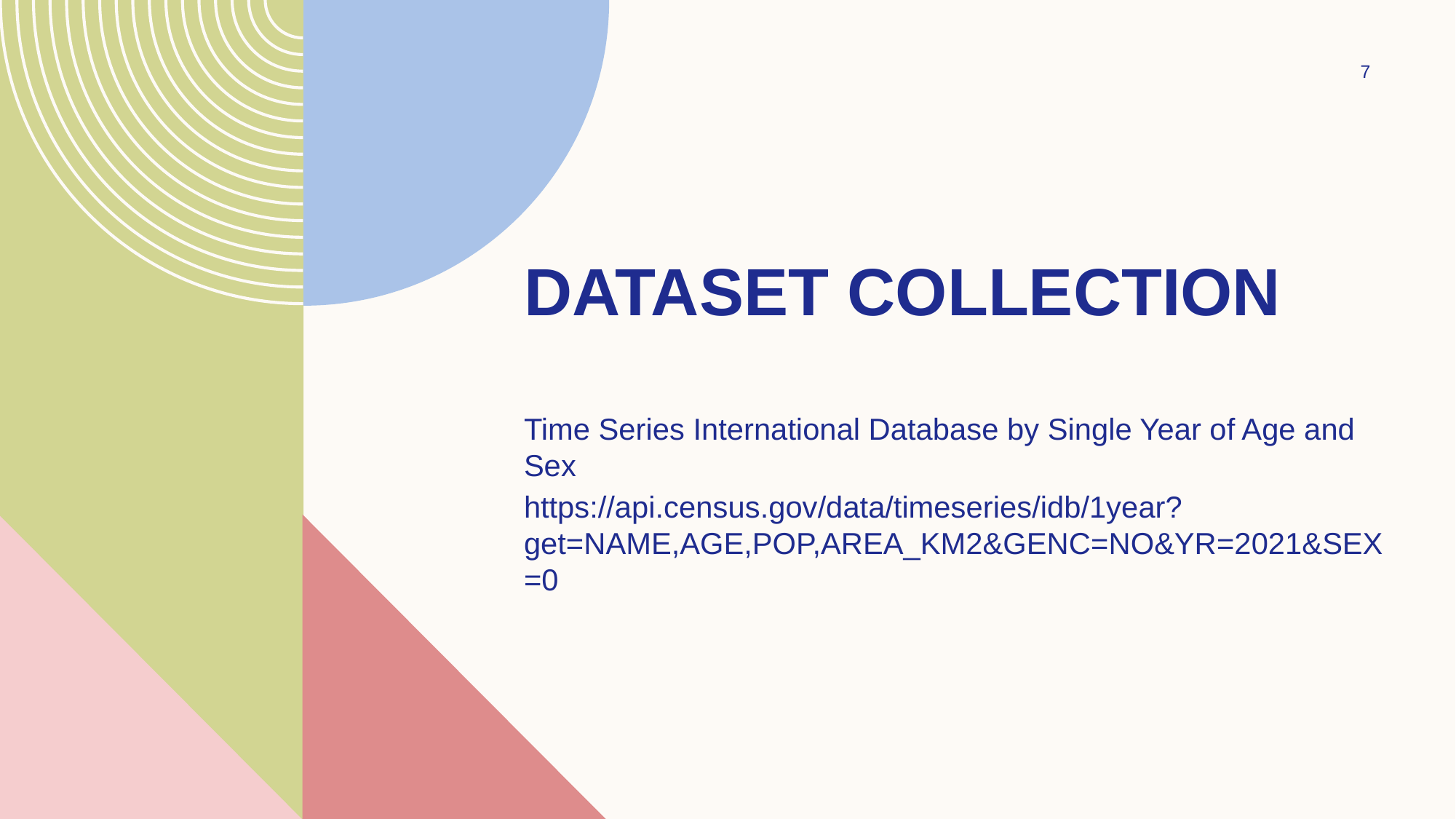

7
# Dataset collection
Time Series International Database by Single Year of Age and Sex
https://api.census.gov/data/timeseries/idb/1year?get=NAME,AGE,POP,AREA_KM2&GENC=NO&YR=2021&SEX=0